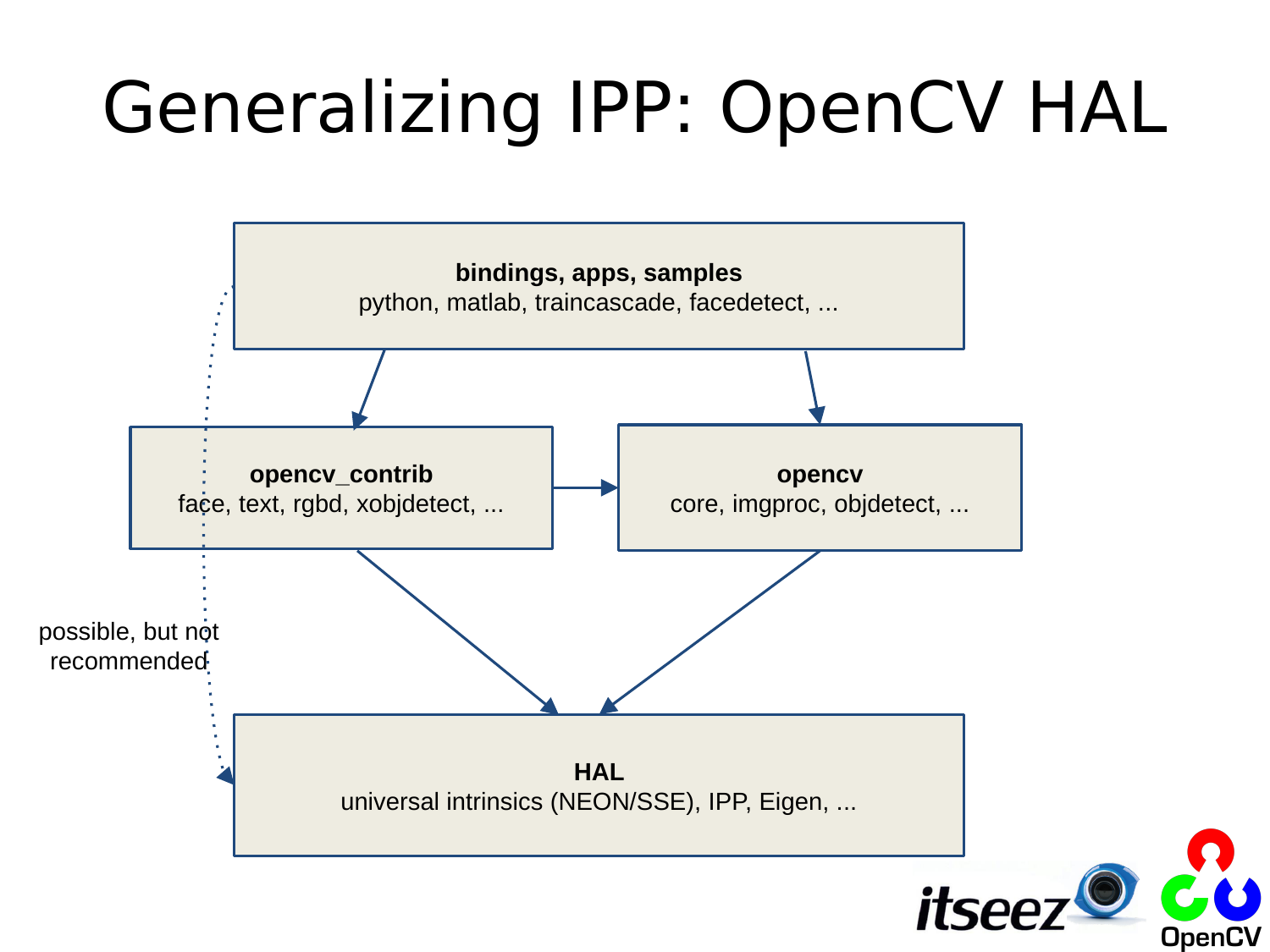

# Generalizing IPP: OpenCV HAL
bindings, apps, samples
python, matlab, traincascade, facedetect, ...
opencv
core, imgproc, objdetect, ...
opencv_contrib
face, text, rgbd, xobjdetect, ...
possible, but not recommended
HAL
universal intrinsics (NEON/SSE), IPP, Eigen, ...